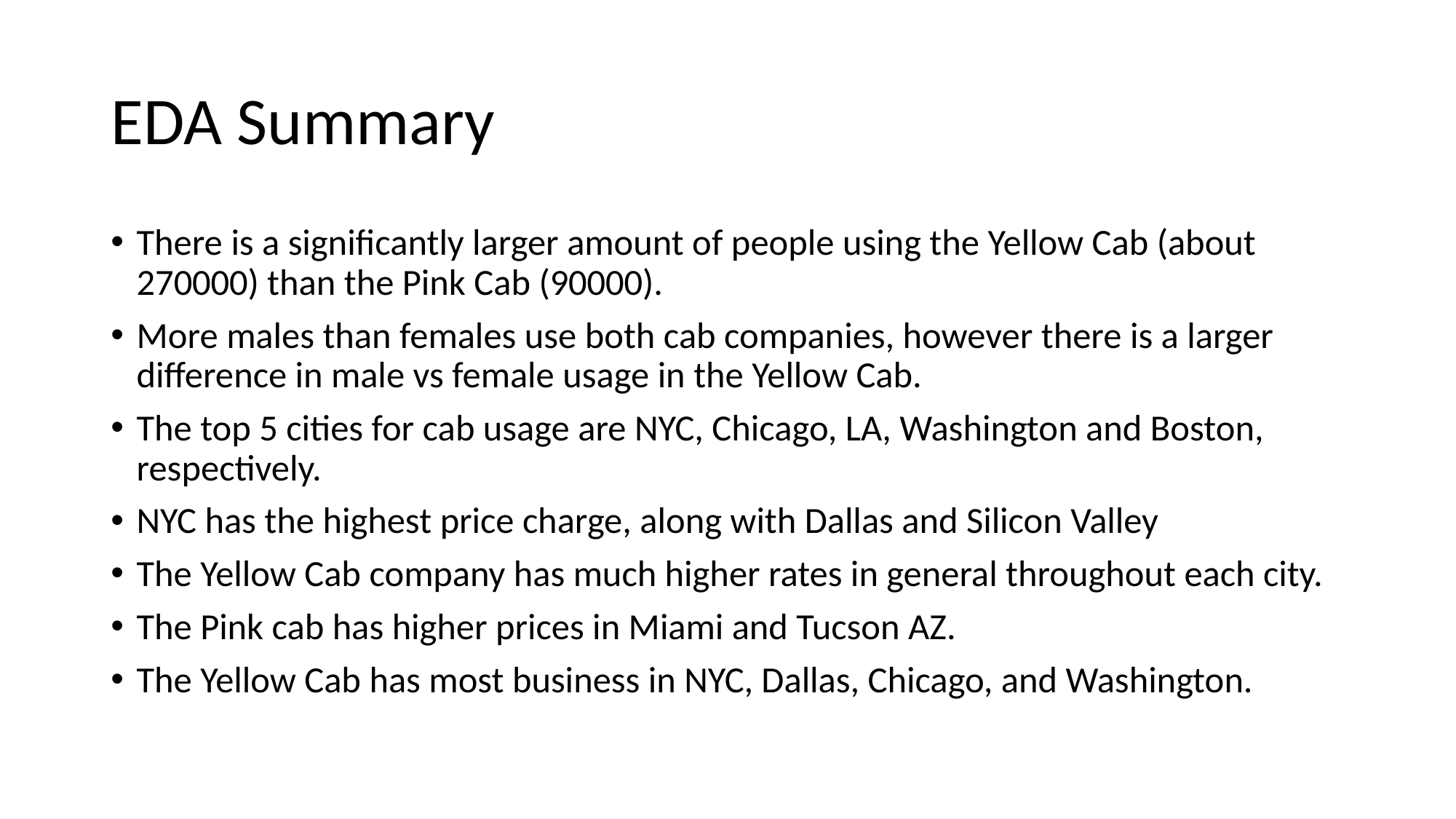

# EDA Summary
There is a significantly larger amount of people using the Yellow Cab (about 270000) than the Pink Cab (90000).
More males than females use both cab companies, however there is a larger difference in male vs female usage in the Yellow Cab.
The top 5 cities for cab usage are NYC, Chicago, LA, Washington and Boston, respectively.
NYC has the highest price charge, along with Dallas and Silicon Valley
The Yellow Cab company has much higher rates in general throughout each city.
The Pink cab has higher prices in Miami and Tucson AZ.
The Yellow Cab has most business in NYC, Dallas, Chicago, and Washington.